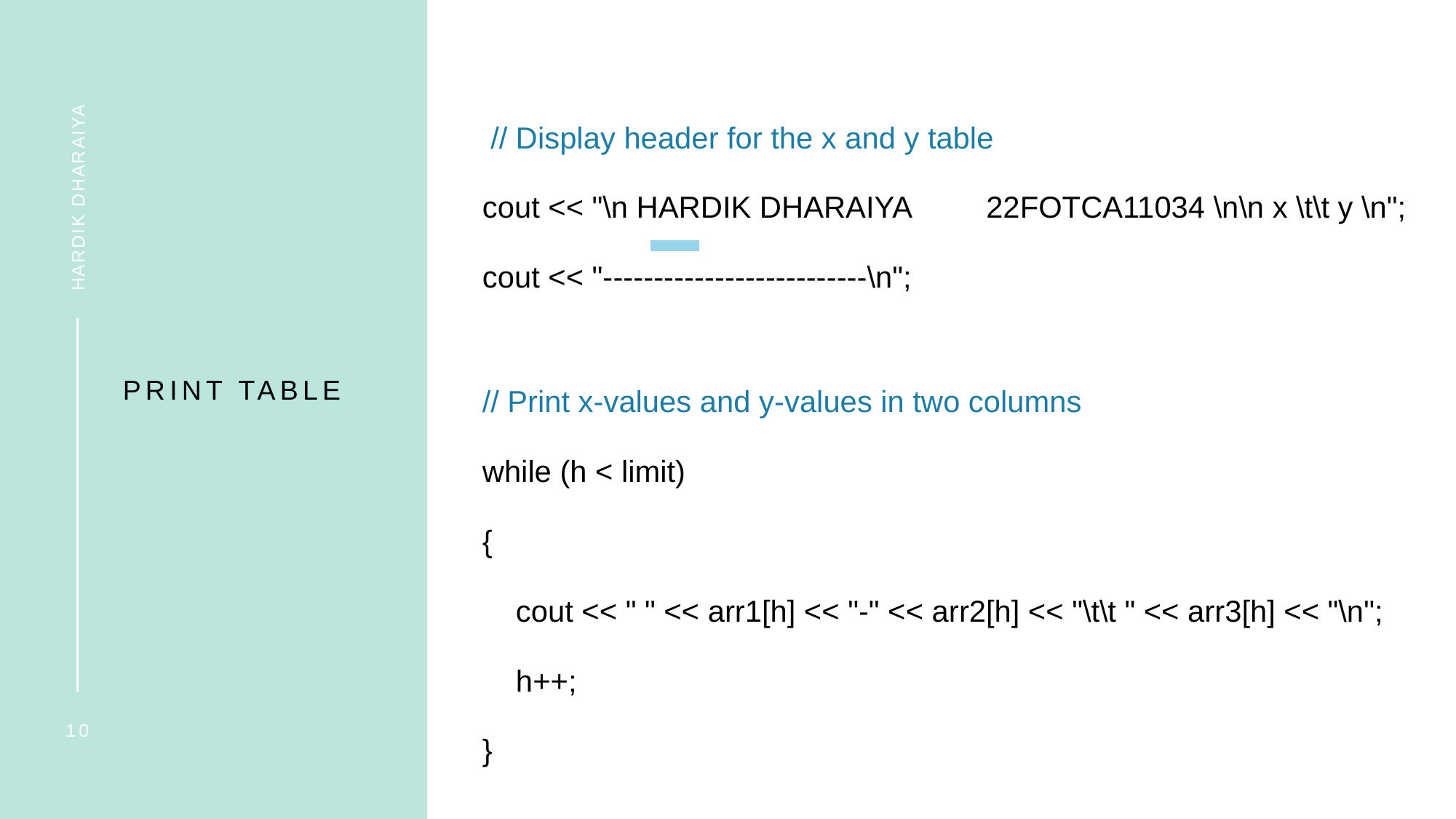

// Display header for the x and y table
    cout << "\n HARDIK DHARAIYA         22FOTCA11034 \n\n x \t\t y \n";
    cout << "--------------------------\n";
    // Print x-values and y-values in two columns
    while (h < limit)
    {
        cout << " " << arr1[h] << "-" << arr2[h] << "\t\t " << arr3[h] << "\n";
        h++;
    }

HARDIK DHARAIYA
Print table
10